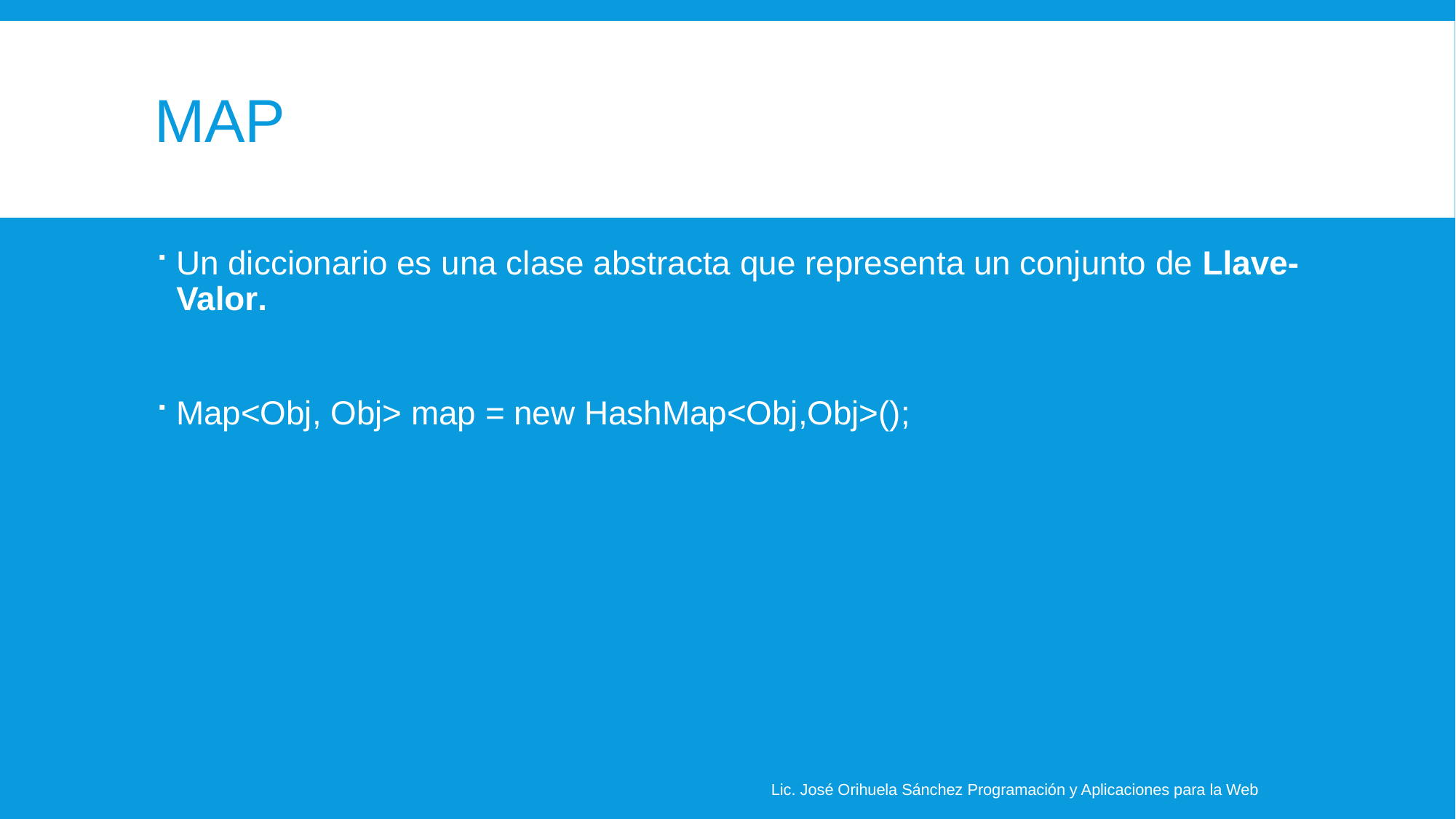

# Map
Un diccionario es una clase abstracta que representa un conjunto de Llave-Valor.

Map<Obj, Obj> map = new HashMap<Obj,Obj>();
Lic. José Orihuela Sánchez Programación y Aplicaciones para la Web